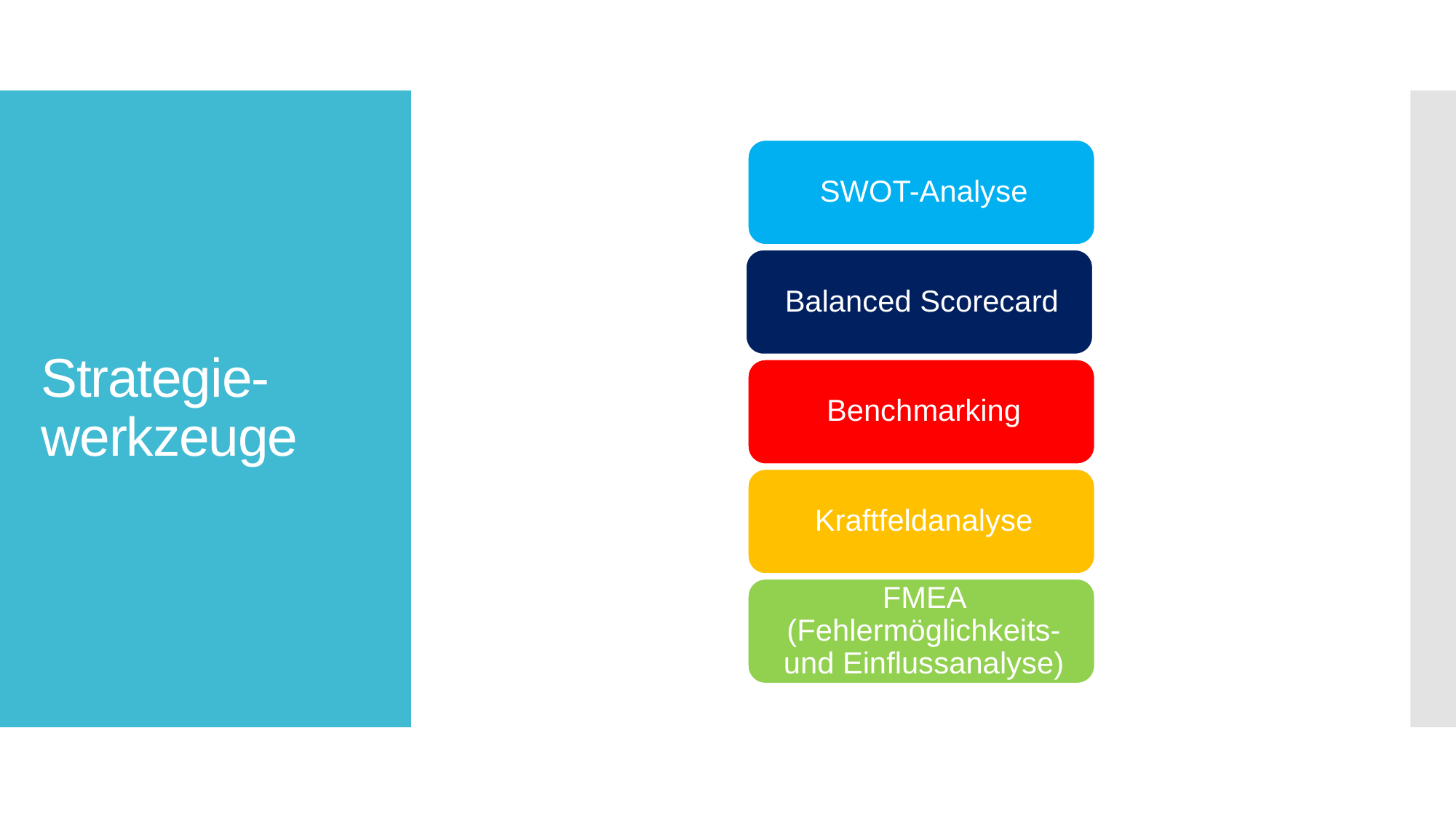

# Strategie-werkzeuge
SWOT-Analyse
Balanced Scorecard
Benchmarking
Kraftfeldanalyse
FMEA (Fehlermöglichkeits- und Einflussanalyse)